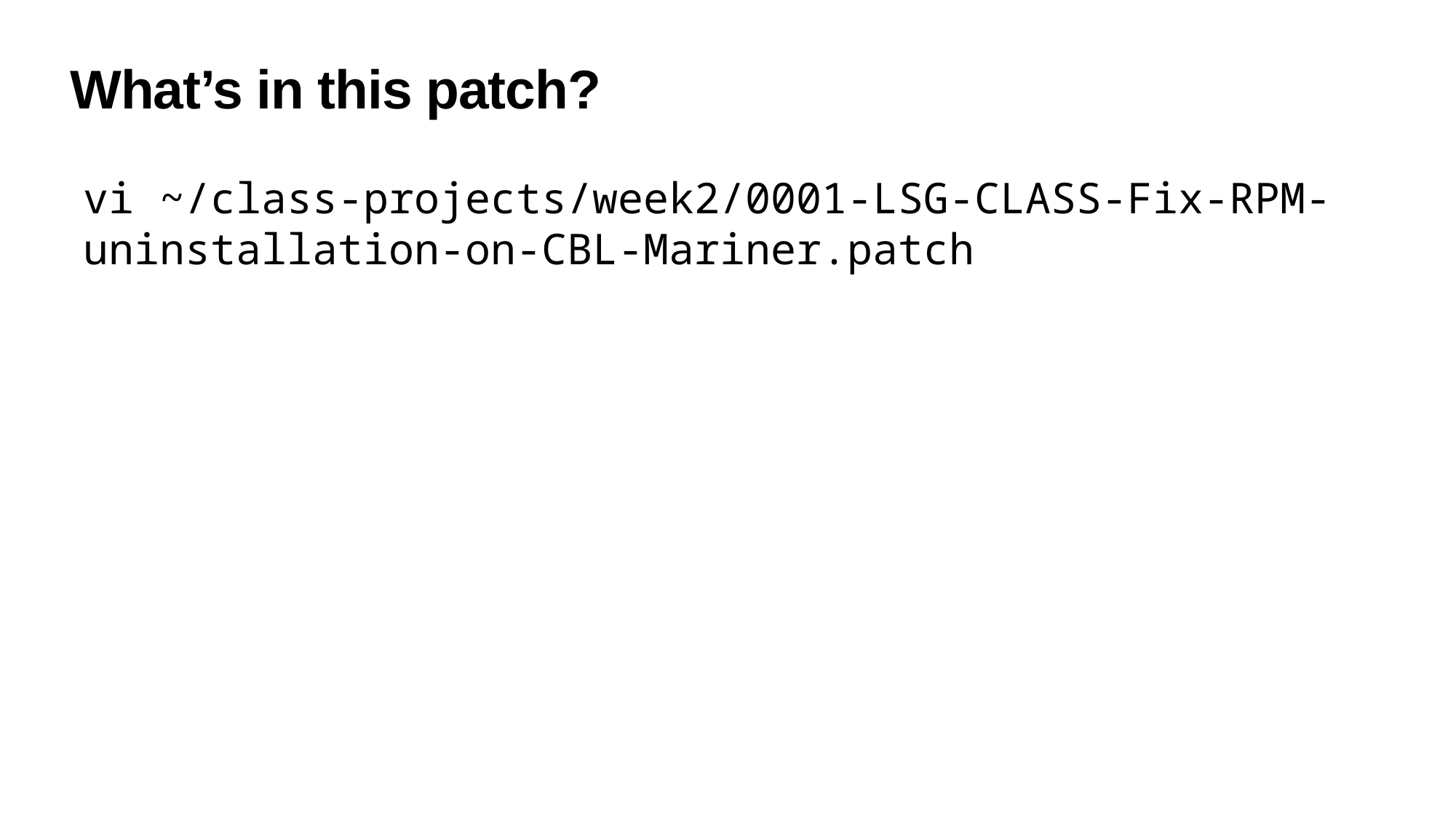

# What’s in this patch?
vi ~/class-projects/week2/0001-LSG-CLASS-Fix-RPM-uninstallation-on-CBL-Mariner.patch